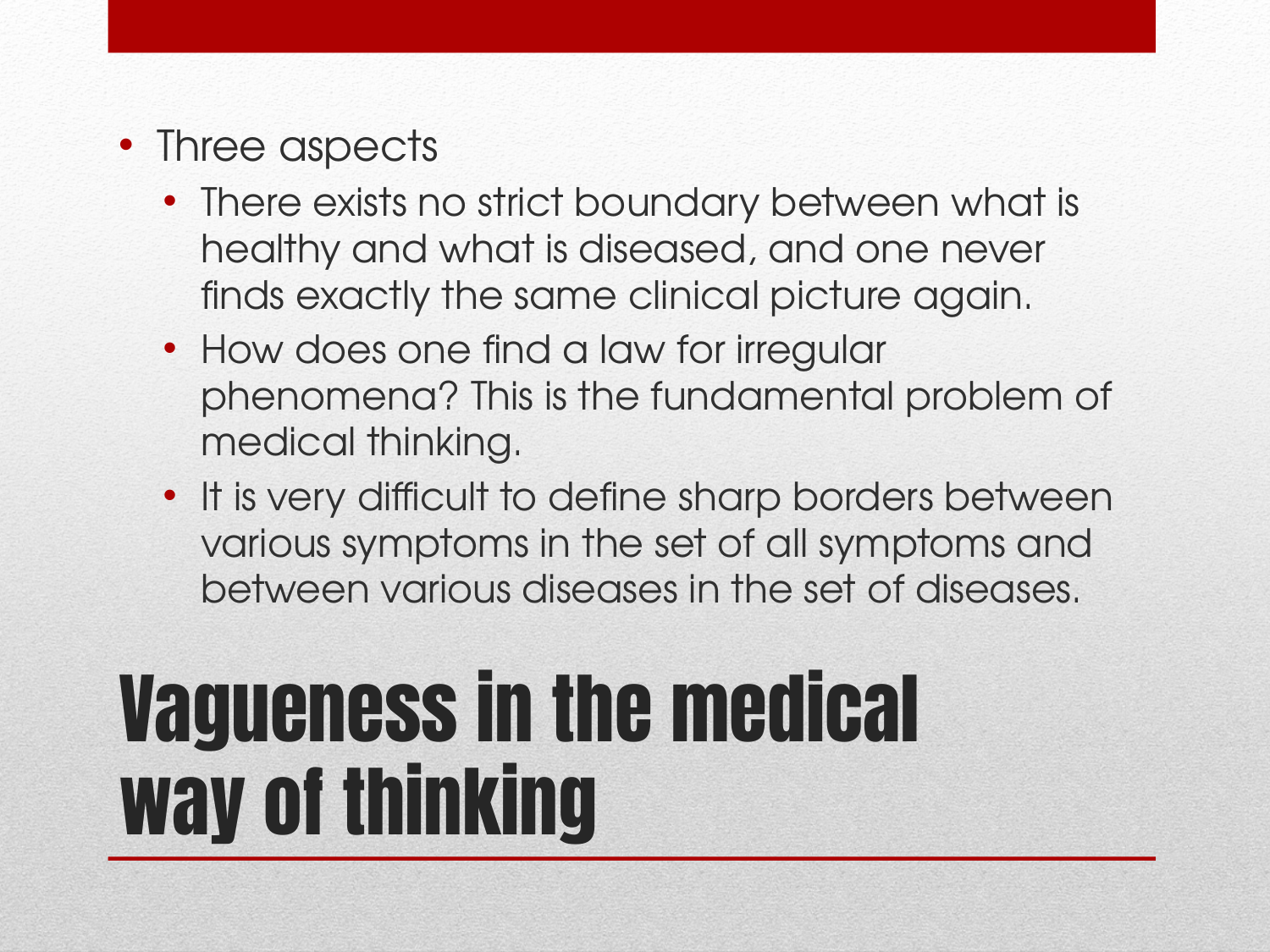

Three aspects
There exists no strict boundary between what is healthy and what is diseased, and one never finds exactly the same clinical picture again.
How does one find a law for irregular phenomena? This is the fundamental problem of medical thinking.
It is very difficult to define sharp borders between various symptoms in the set of all symptoms and between various diseases in the set of diseases.
# Vagueness in the medical way of thinking